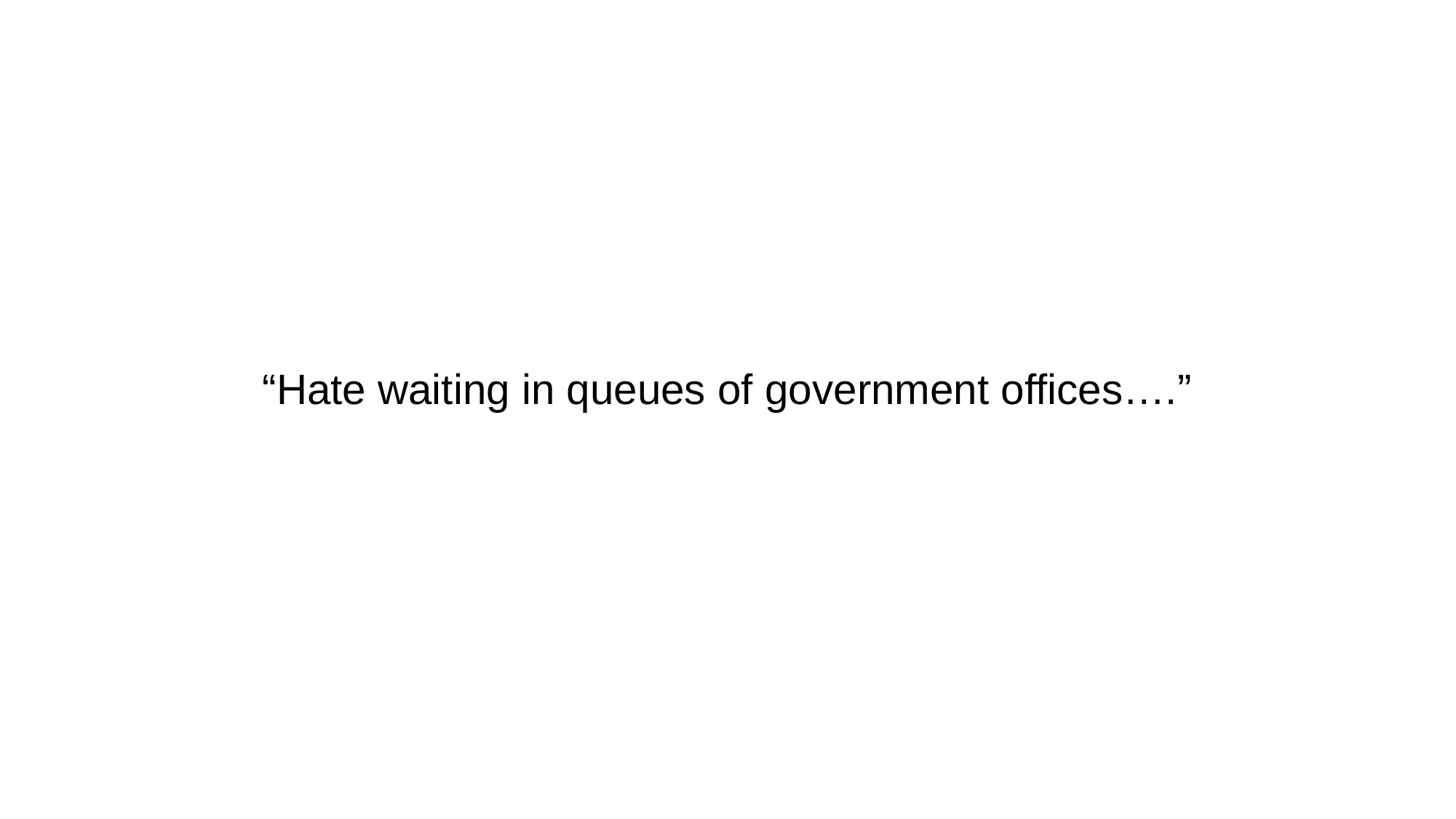

# “Hate waiting in queues of government offices….”